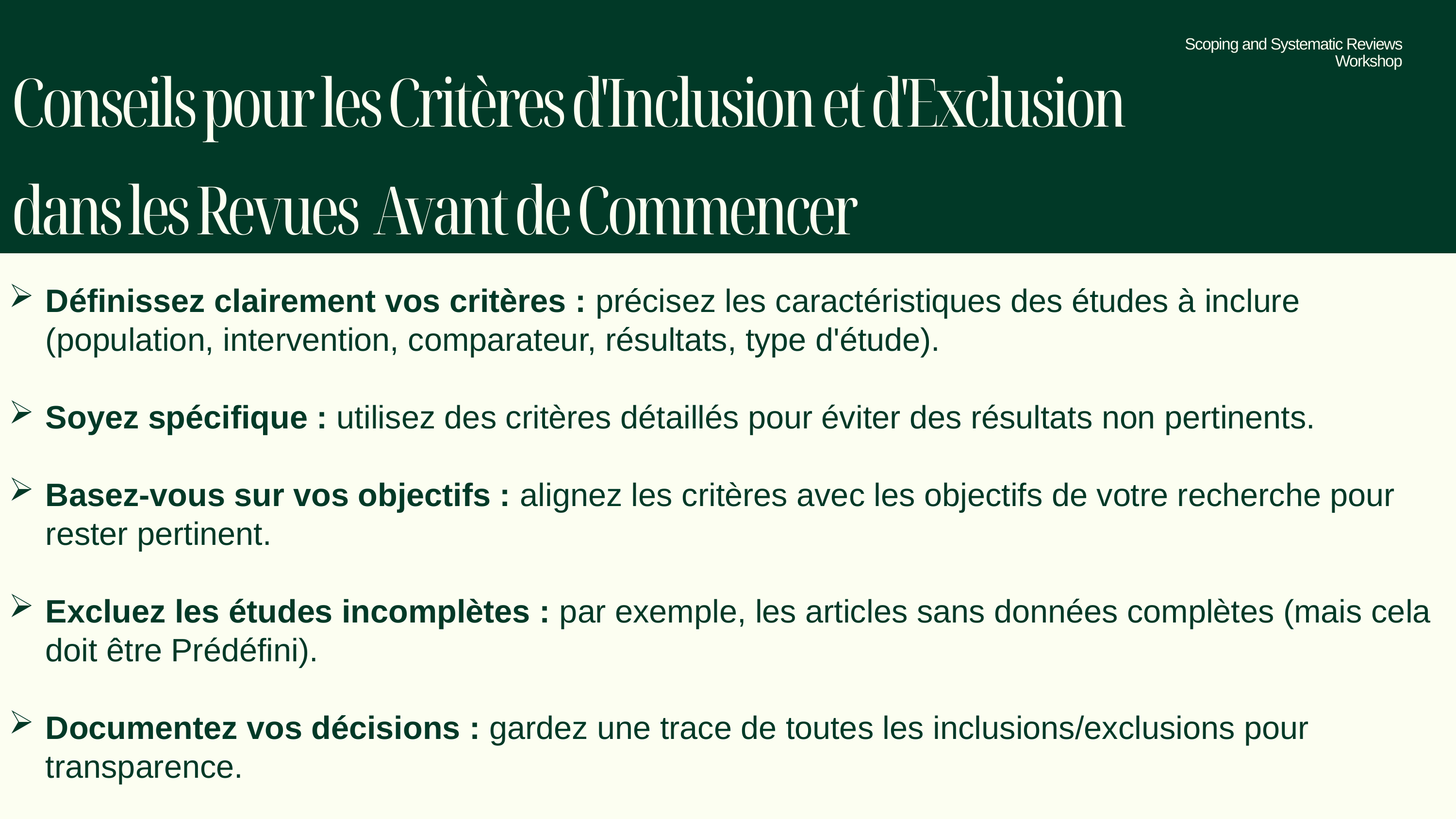

Conseils pour les Critères d'Inclusion et d'Exclusion dans les Revues  Avant de Commencer
Scoping and Systematic Reviews Workshop
Définissez clairement vos critères : précisez les caractéristiques des études à inclure (population, intervention, comparateur, résultats, type d'étude).

Soyez spécifique : utilisez des critères détaillés pour éviter des résultats non pertinents.

Basez-vous sur vos objectifs : alignez les critères avec les objectifs de votre recherche pour rester pertinent.

Excluez les études incomplètes : par exemple, les articles sans données complètes (mais cela doit être Prédéfini).

Documentez vos décisions : gardez une trace de toutes les inclusions/exclusions pour transparence.

Restez cohérent : appliquez les critères de manière uniforme à toutes les études évaluées.